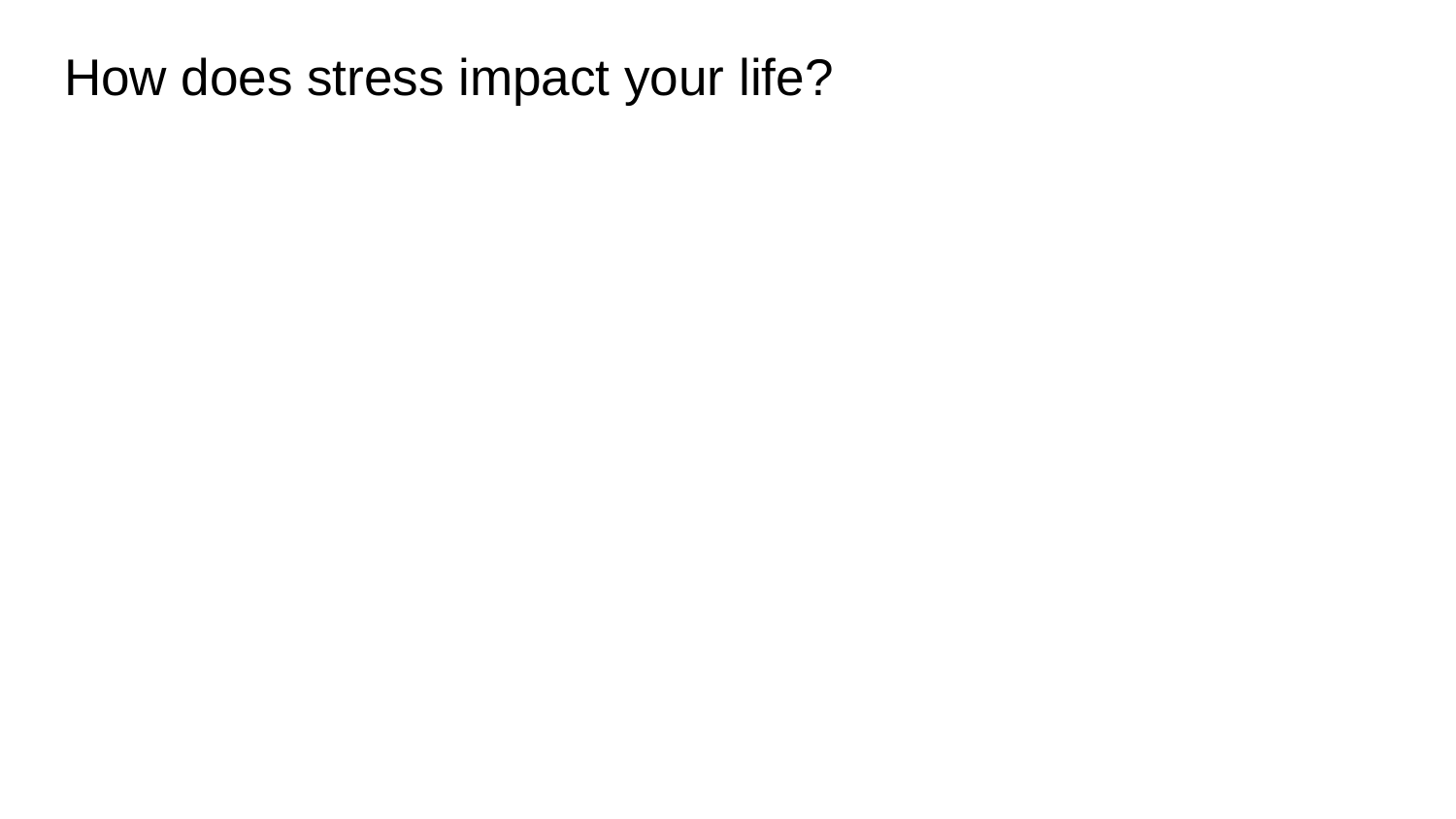

# How does stress impact your life?